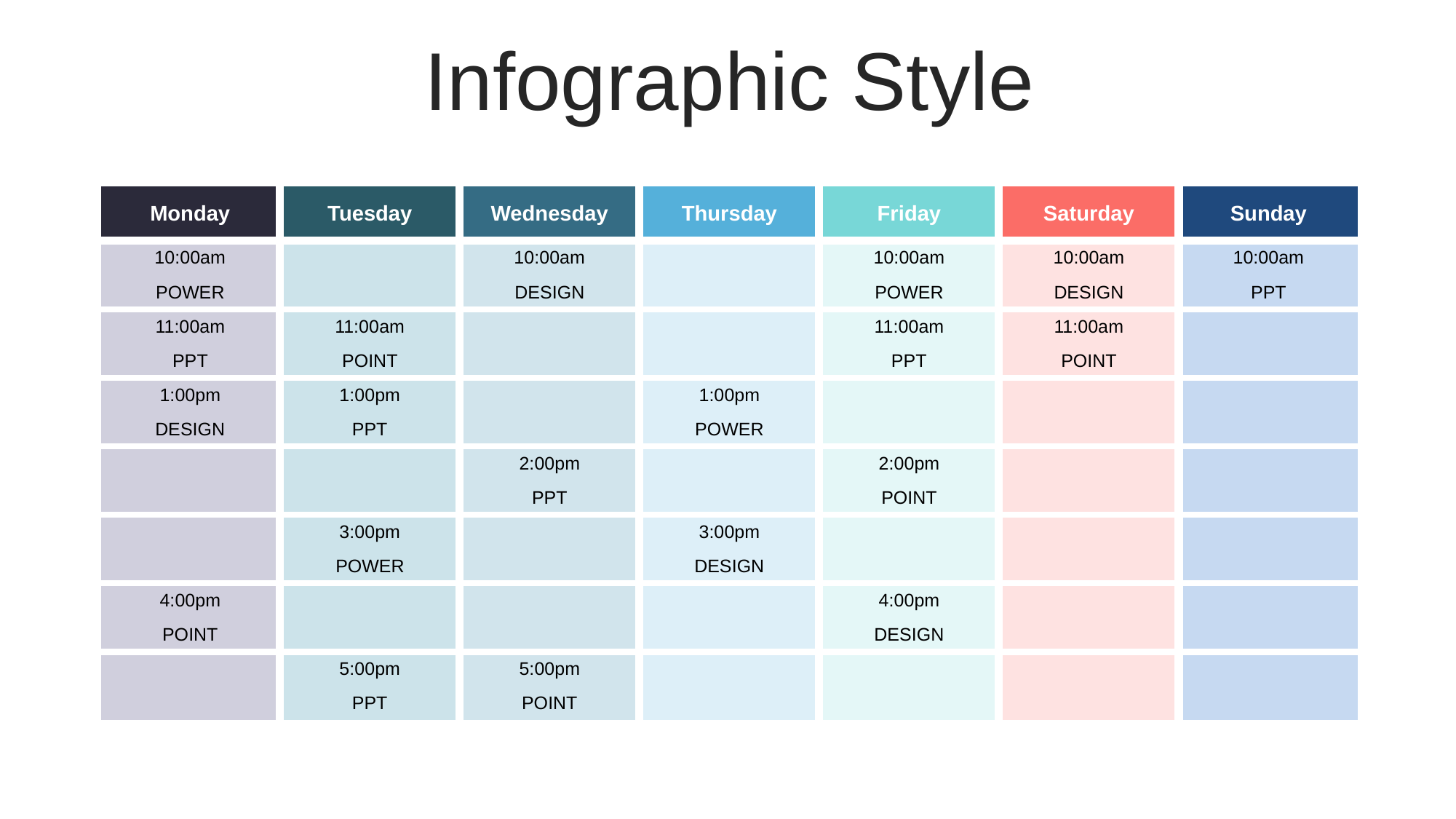

Infographic Style
| Monday | Tuesday | Wednesday | Thursday | Friday | Saturday | Sunday |
| --- | --- | --- | --- | --- | --- | --- |
| 10:00am |  | 10:00am |  | 10:00am | 10:00am | 10:00am |
| POWER |  | DESIGN |  | POWER | DESIGN | PPT |
| 11:00am | 11:00am |  |  | 11:00am | 11:00am |  |
| PPT | POINT |  |  | PPT | POINT |  |
| 1:00pm | 1:00pm |  | 1:00pm |  |  |  |
| DESIGN | PPT |  | POWER |  |  |  |
|  |  | 2:00pm |  | 2:00pm |  |  |
|  |  | PPT |  | POINT |  |  |
|  | 3:00pm |  | 3:00pm |  |  |  |
|  | POWER |  | DESIGN |  |  |  |
| 4:00pm |  |  |  | 4:00pm |  |  |
| POINT |  |  |  | DESIGN |  |  |
|  | 5:00pm | 5:00pm |  |  |  |  |
|  | PPT | POINT |  |  |  |  |